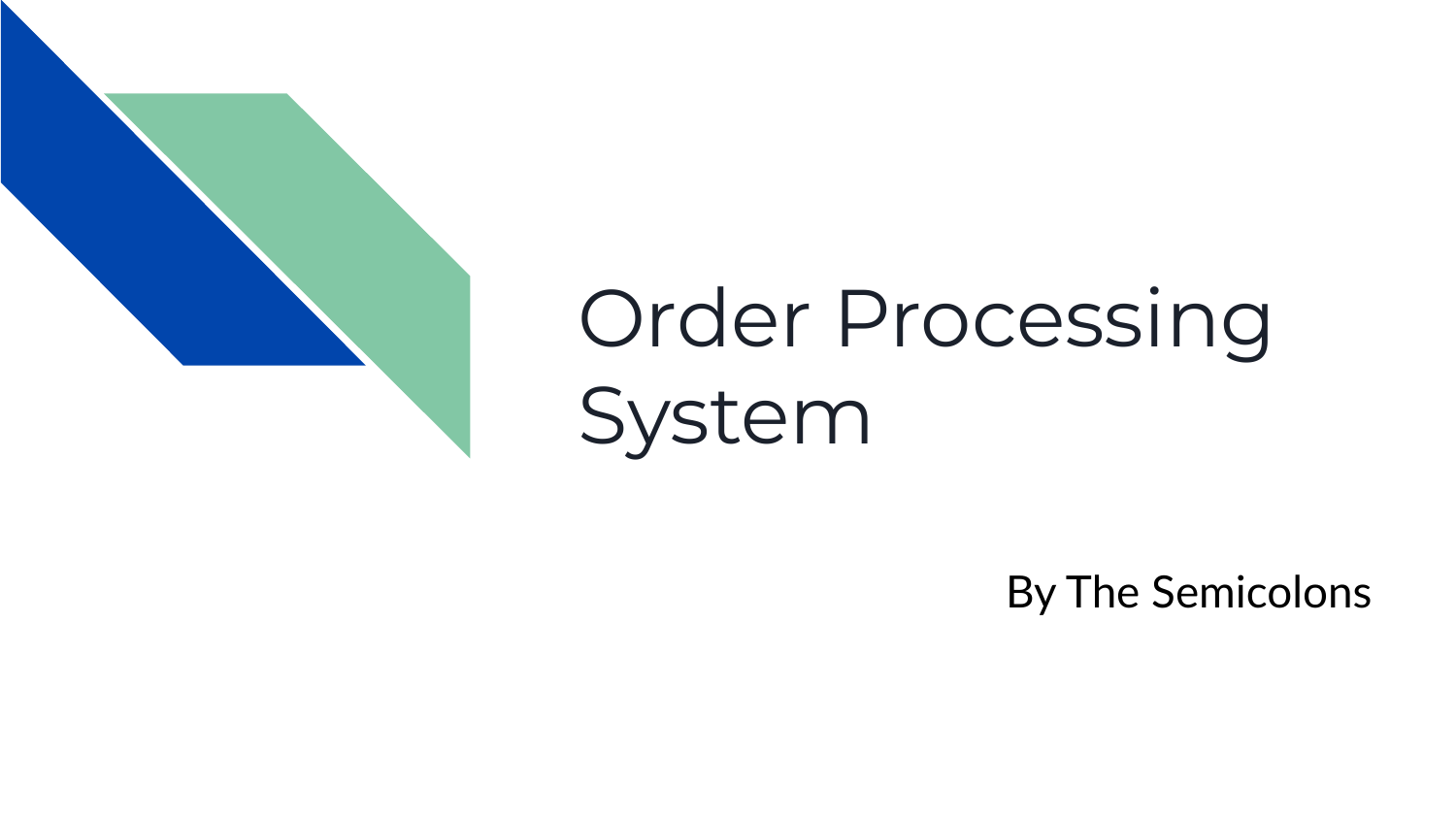

# Order Processing System

By The Semicolons